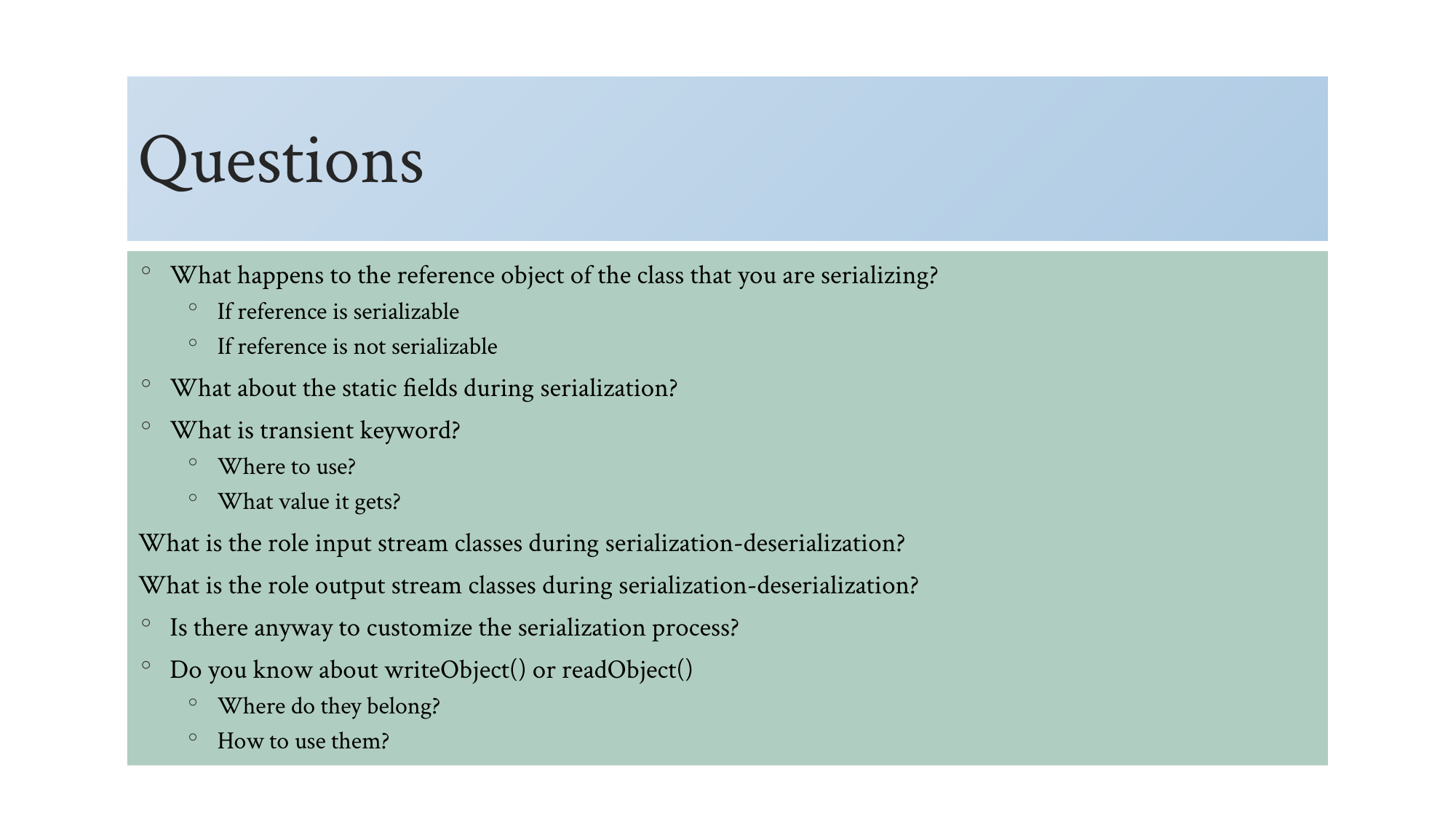

Questions
What happens to the reference object of the class that you are serializing?
If reference is serializable
If reference is not serializable
What about the static fields during serialization?
What is transient keyword?
Where to use?
What value it gets?
What is the role input stream classes during serialization-deserialization?
What is the role output stream classes during serialization-deserialization?
Is there anyway to customize the serialization process?
Do you know about writeObject() or readObject()
Where do they belong?
How to use them?